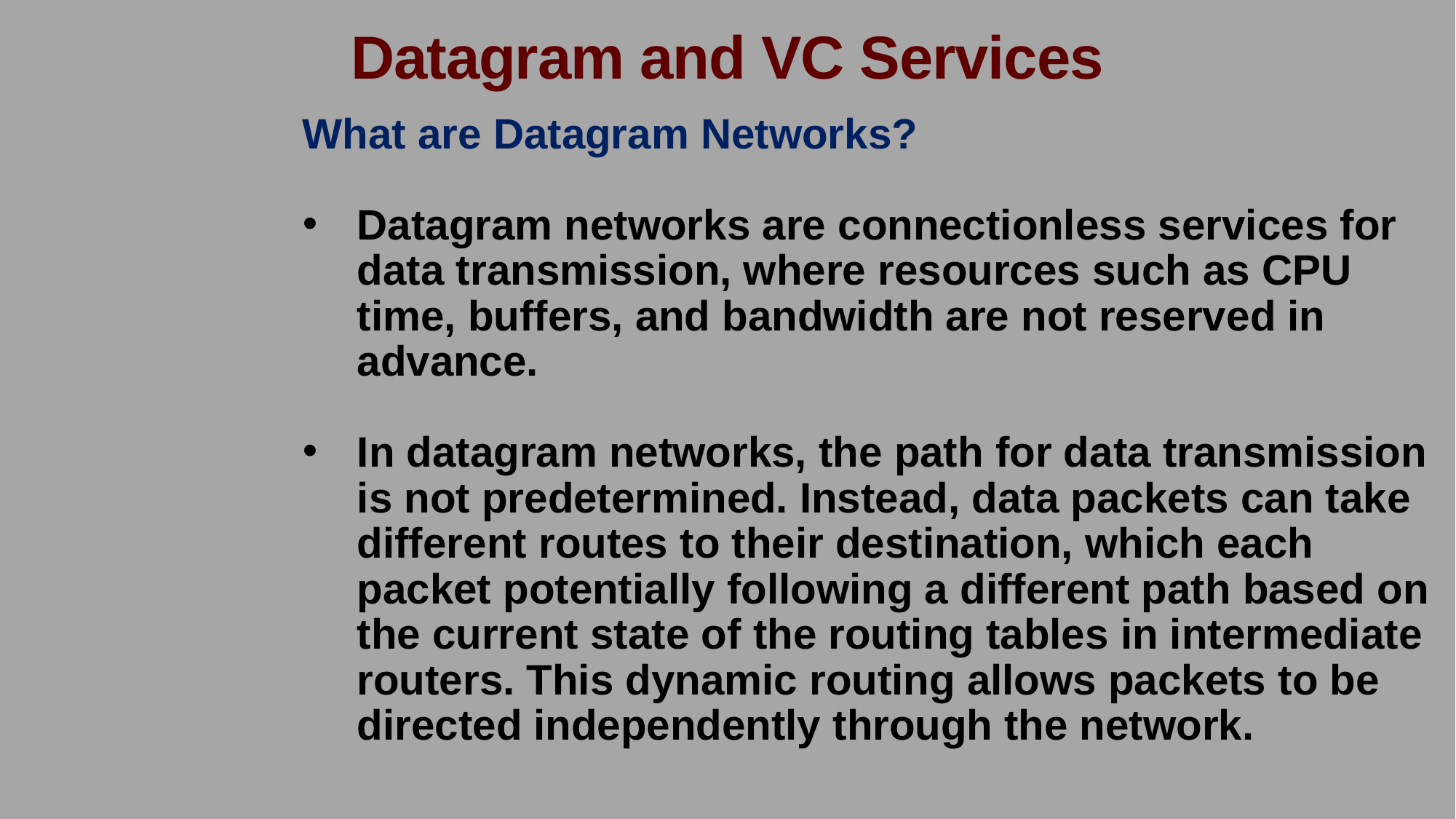

Datagram and VC Services
What are Datagram Networks?

Datagram networks are connectionless services for data transmission, where resources such as CPU time, buffers, and bandwidth are not reserved in advance.

In datagram networks, the path for data transmission is not predetermined. Instead, data packets can take different routes to their destination, which each packet potentially following a different path based on the current state of the routing tables in intermediate routers. This dynamic routing allows packets to be directed independently through the network.